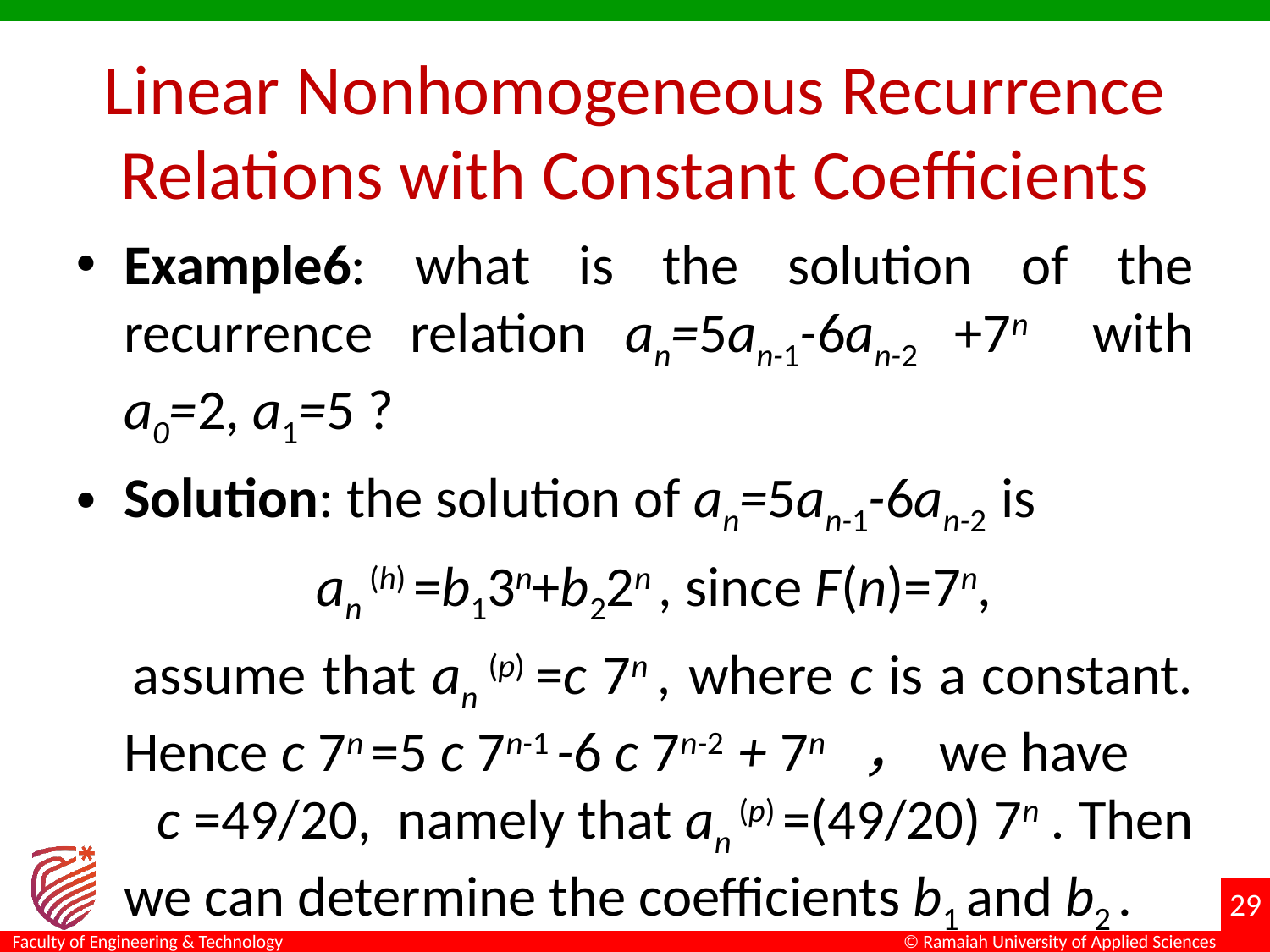

# Linear Nonhomogeneous Recurrence Relations with Constant Coefficients
Example6: what is the solution of the recurrence relation an=5an-1-6an-2 +7n  with a0=2, a1=5 ?
Solution: the solution of an=5an-1-6an-2  is
    an (h) =b13n+b22n , since F(n)=7n,
   	assume that an (p) =c 7n , where c is a constant. Hence c 7n =5 c 7n-1 -6 c 7n-2  + 7n   ， we have         c =49/20,  namely that an (p) =(49/20) 7n . Then we can determine the coefficients b1 and b2 .